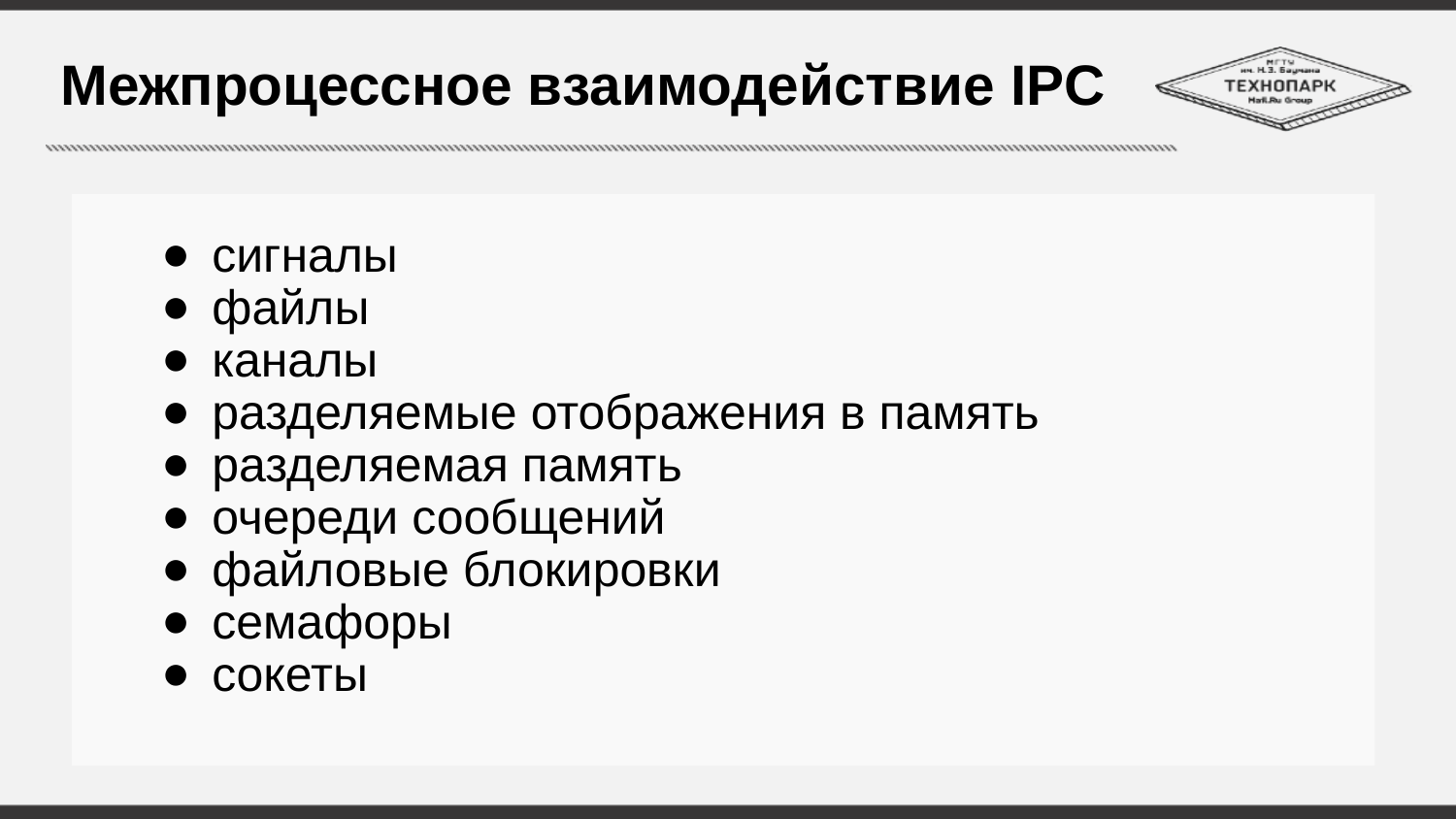

# Межпроцессное взаимодействие IPC
сигналы
файлы
каналы
разделяемые отображения в память
разделяемая память
очереди сообщений
файловые блокировки
семафоры
сокеты